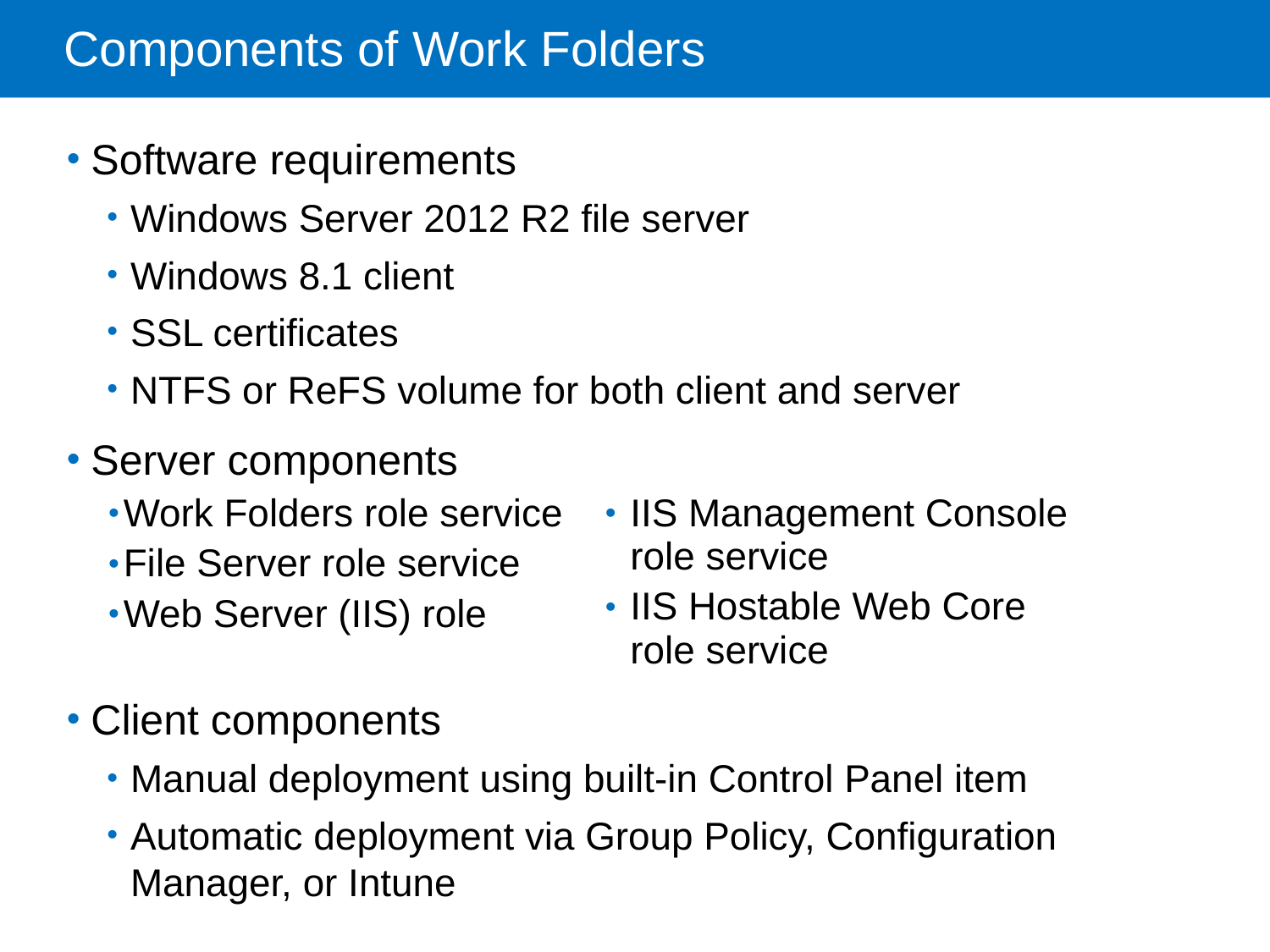

# Components of Work Folders
Software requirements
Windows Server 2012 R2 file server
Windows 8.1 client
SSL certificates
NTFS or ReFS volume for both client and server
Server components

Client components
Manual deployment using built-in Control Panel item
Automatic deployment via Group Policy, Configuration Manager, or Intune
| Work Folders role service File Server role service Web Server (IIS) role | IIS Management Console role service IIS Hostable Web Core role service |
| --- | --- |